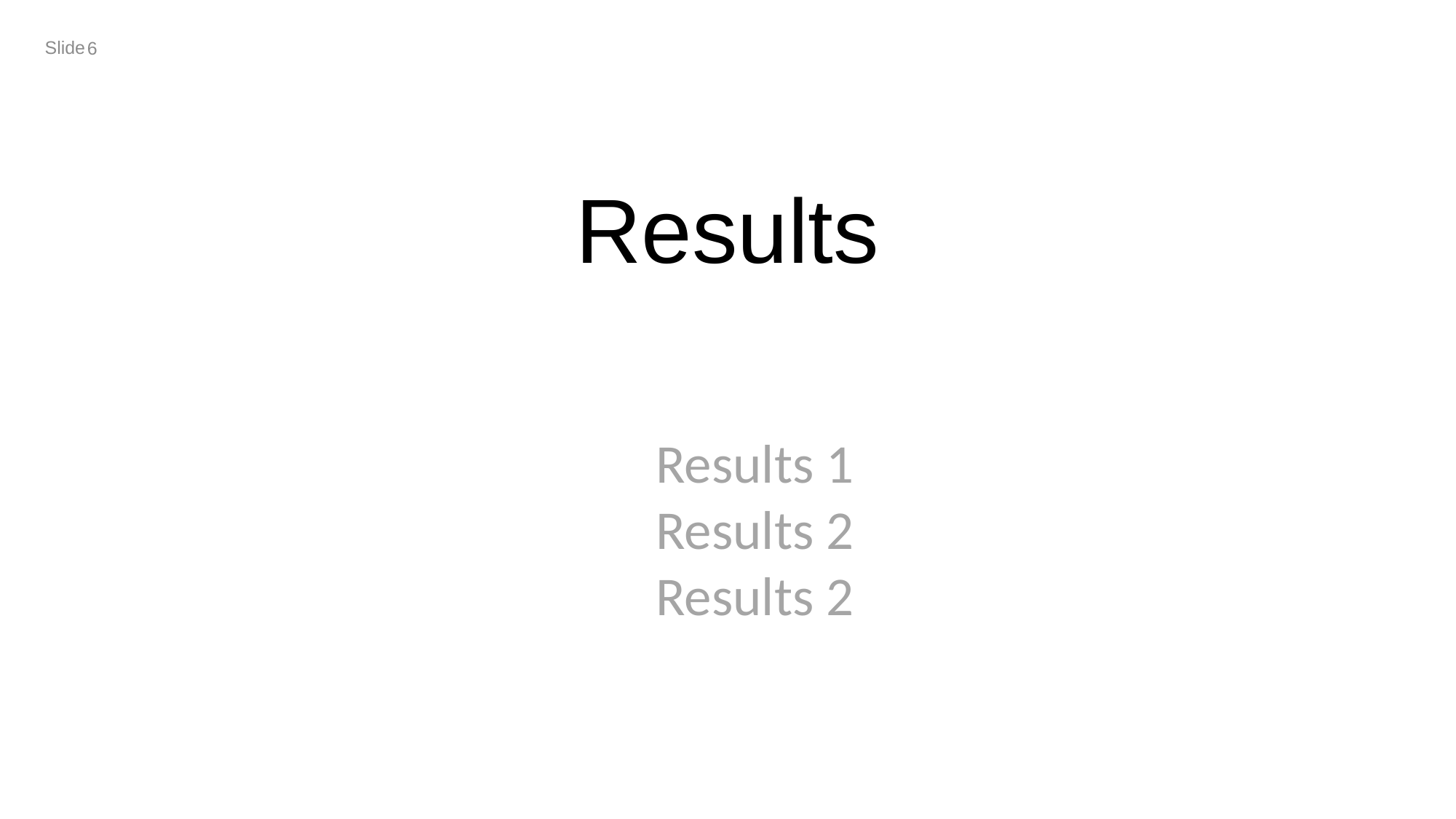

6
# Results
Results 1
Results 2
Results 2